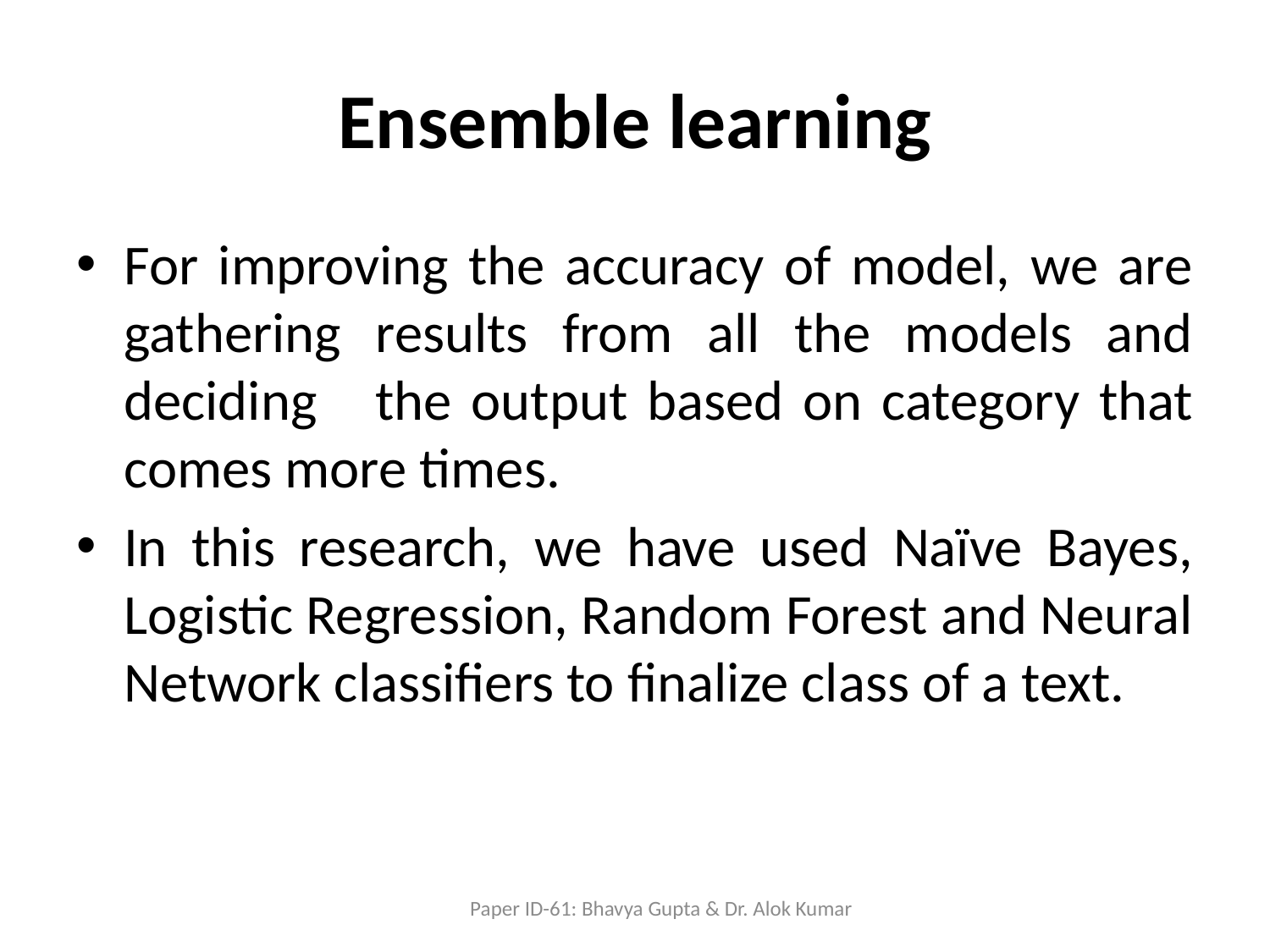

# Ensemble learning
For improving the accuracy of model, we are gathering results from all the models and deciding   the output based on category that comes more times.
In this research, we have used Naïve Bayes, Logistic Regression, Random Forest and Neural Network classifiers to finalize class of a text.

Paper ID-61: Bhavya Gupta & Dr. Alok Kumar